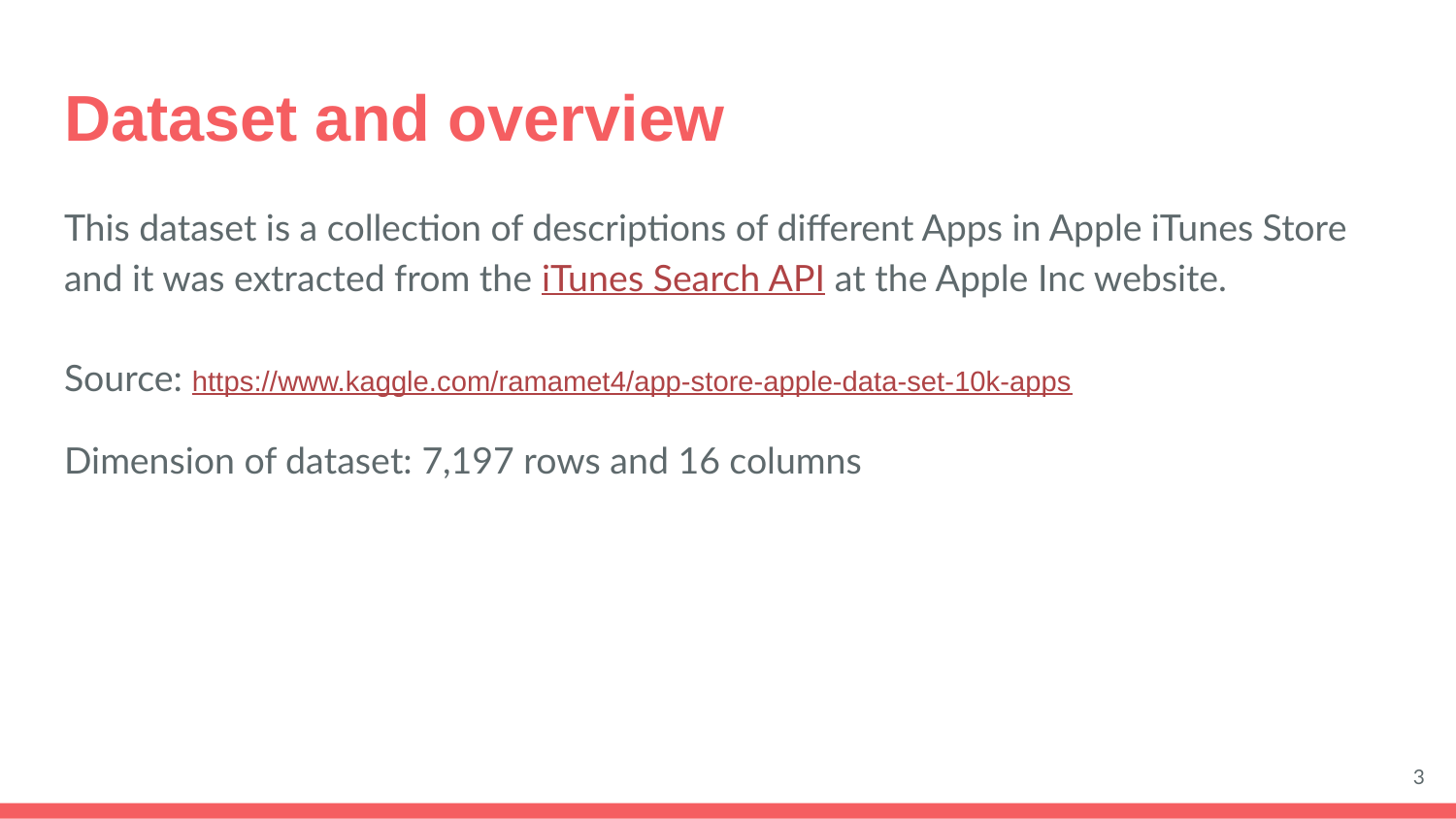

# Dataset and overview
This dataset is a collection of descriptions of different Apps in Apple iTunes Store and it was extracted from the iTunes Search API at the Apple Inc website.

Source: https://www.kaggle.com/ramamet4/app-store-apple-data-set-10k-apps
Dimension of dataset: 7,197 rows and 16 columns
3